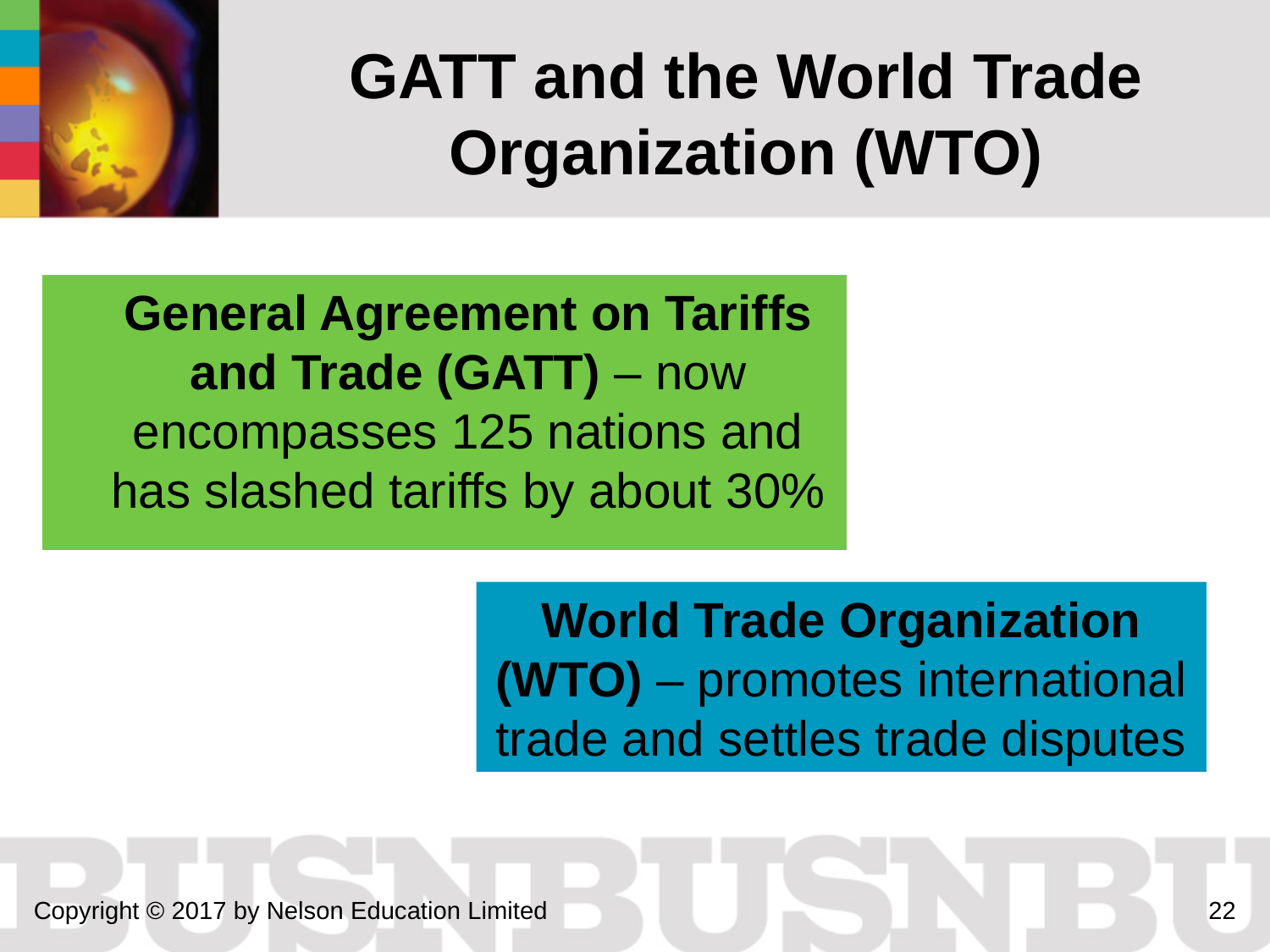

# GATT and the World Trade Organization (WTO)
	General Agreement on Tariffs and Trade (GATT) – now encompasses 125 nations and has slashed tariffs by about 30%
World Trade Organization (WTO) – promotes international trade and settles trade disputes
Copyright © 2017 by Nelson Education Limited
22